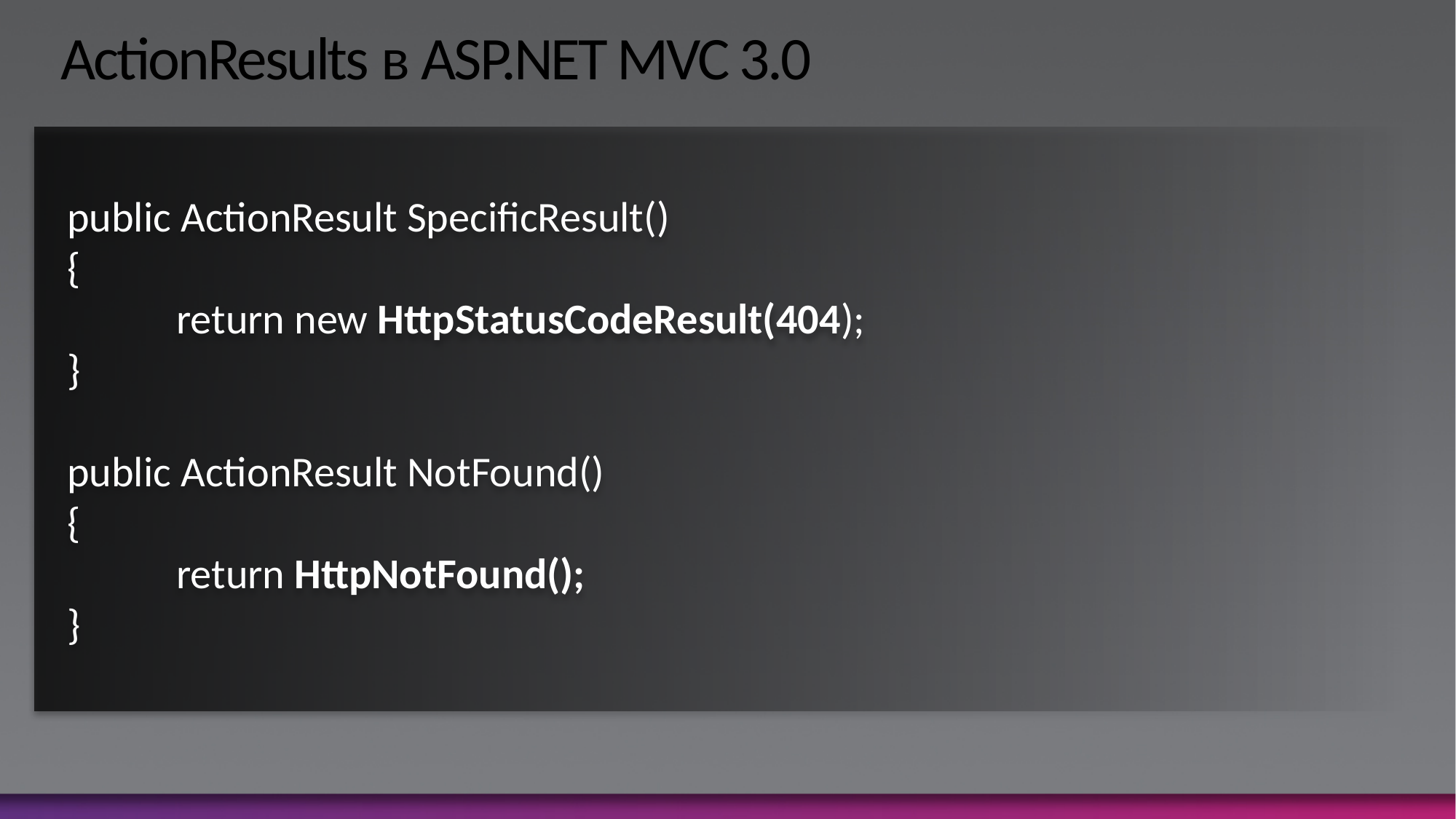

# ActionResults в ASP.NET MVC 3.0
public ActionResult SpecificResult()
{
	return new HttpStatusCodeResult(404);
}

public ActionResult NotFound()
{
	return HttpNotFound();
}